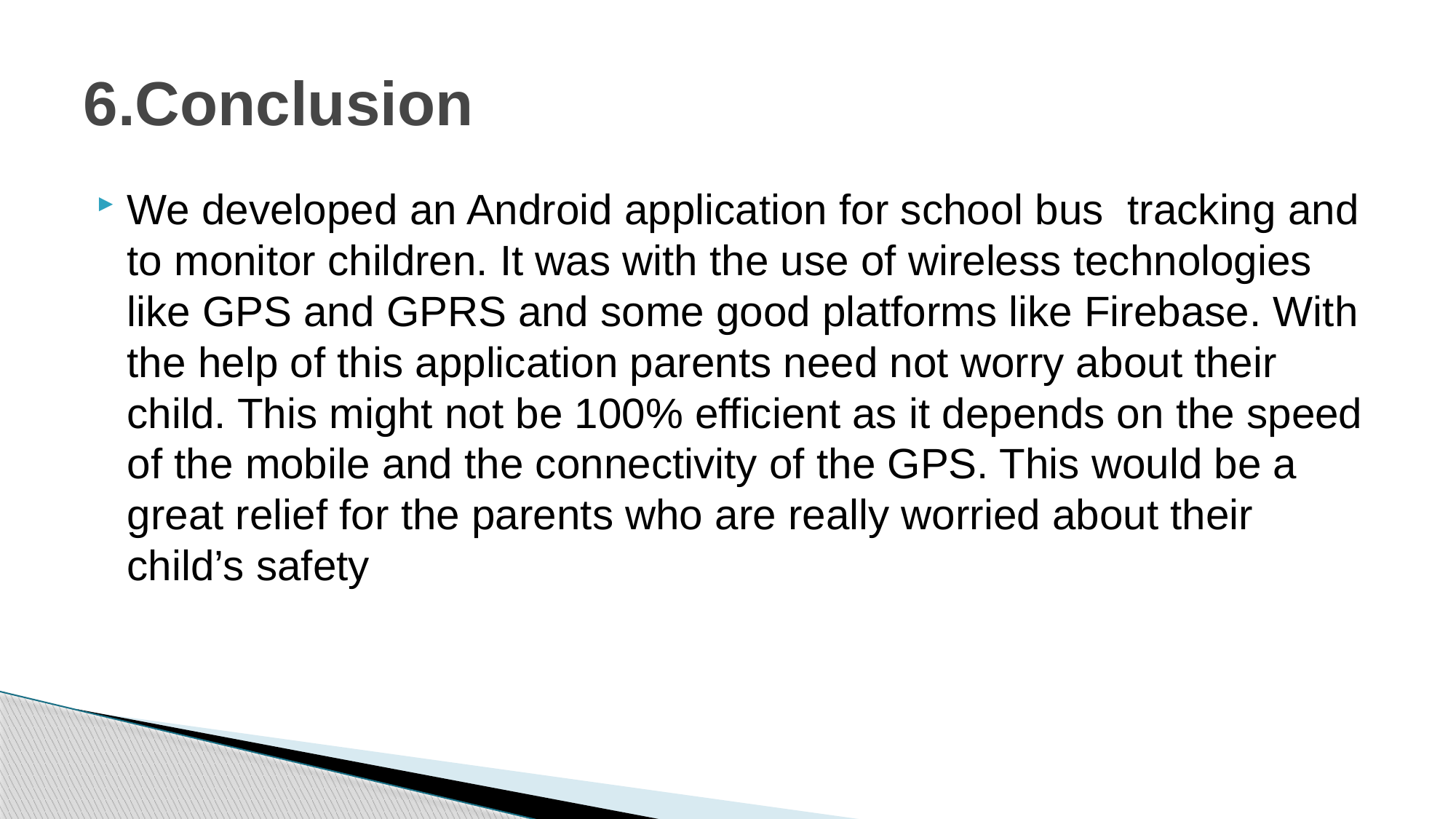

# 6.Conclusion
We developed an Android application for school bus  tracking and to monitor children. It was with the use of wireless technologies like GPS and GPRS and some good platforms like Firebase. With the help of this application parents need not worry about their child. This might not be 100% efficient as it depends on the speed of the mobile and the connectivity of the GPS. This would be a great relief for the parents who are really worried about their child’s safety